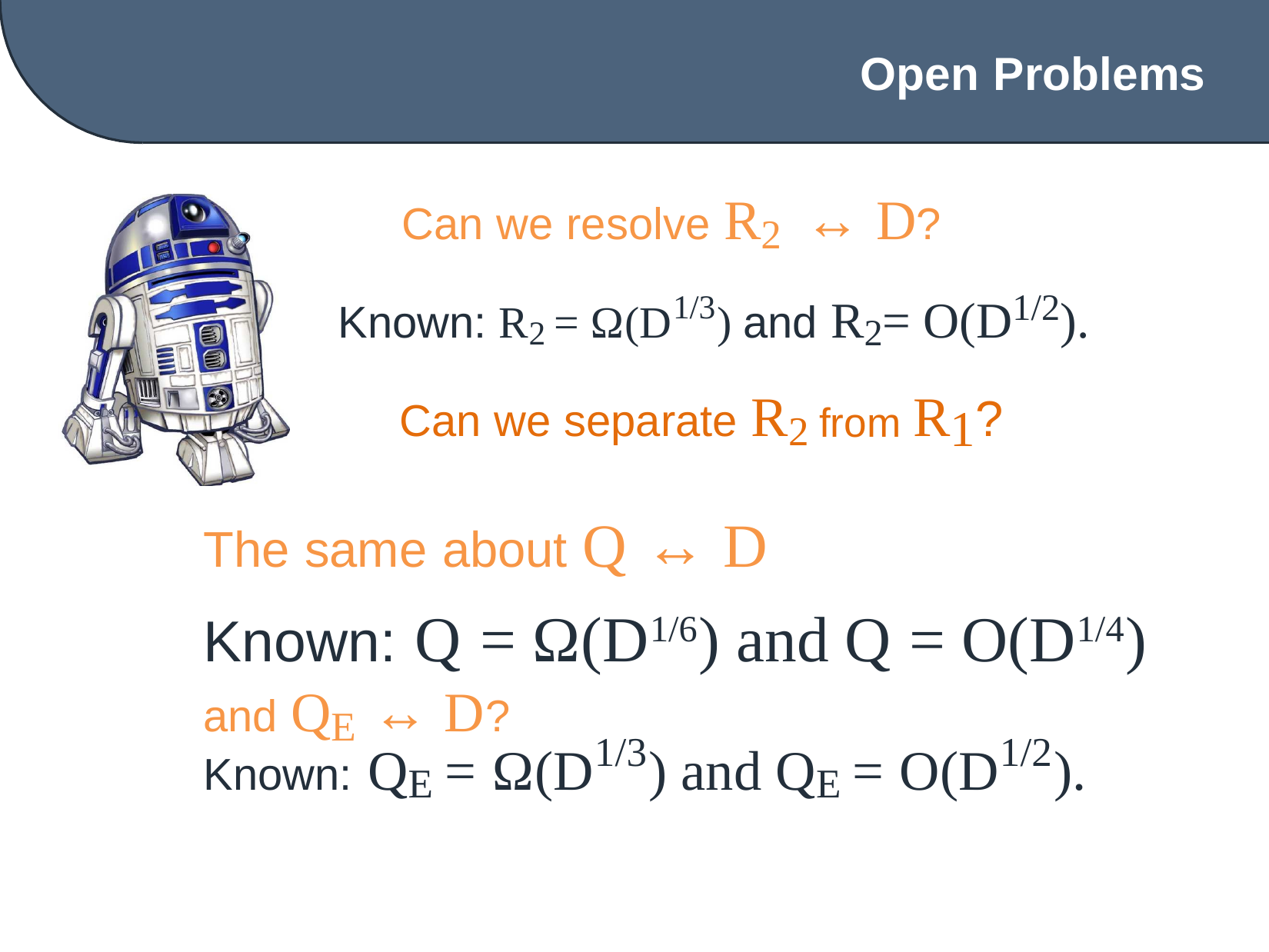

Open Problems

Can we resolve R2  ↔ D?
Known: R2 = Ω(D1/3) and R2= O(D1/2).
Can we separate R2 from R1?

The same about Q ↔ D
Known: Q = Ω(D1/6) and Q = O(D1/4)

and QE ↔ D?
Known: QE = Ω(D1/3) and QE = O(D1/2).